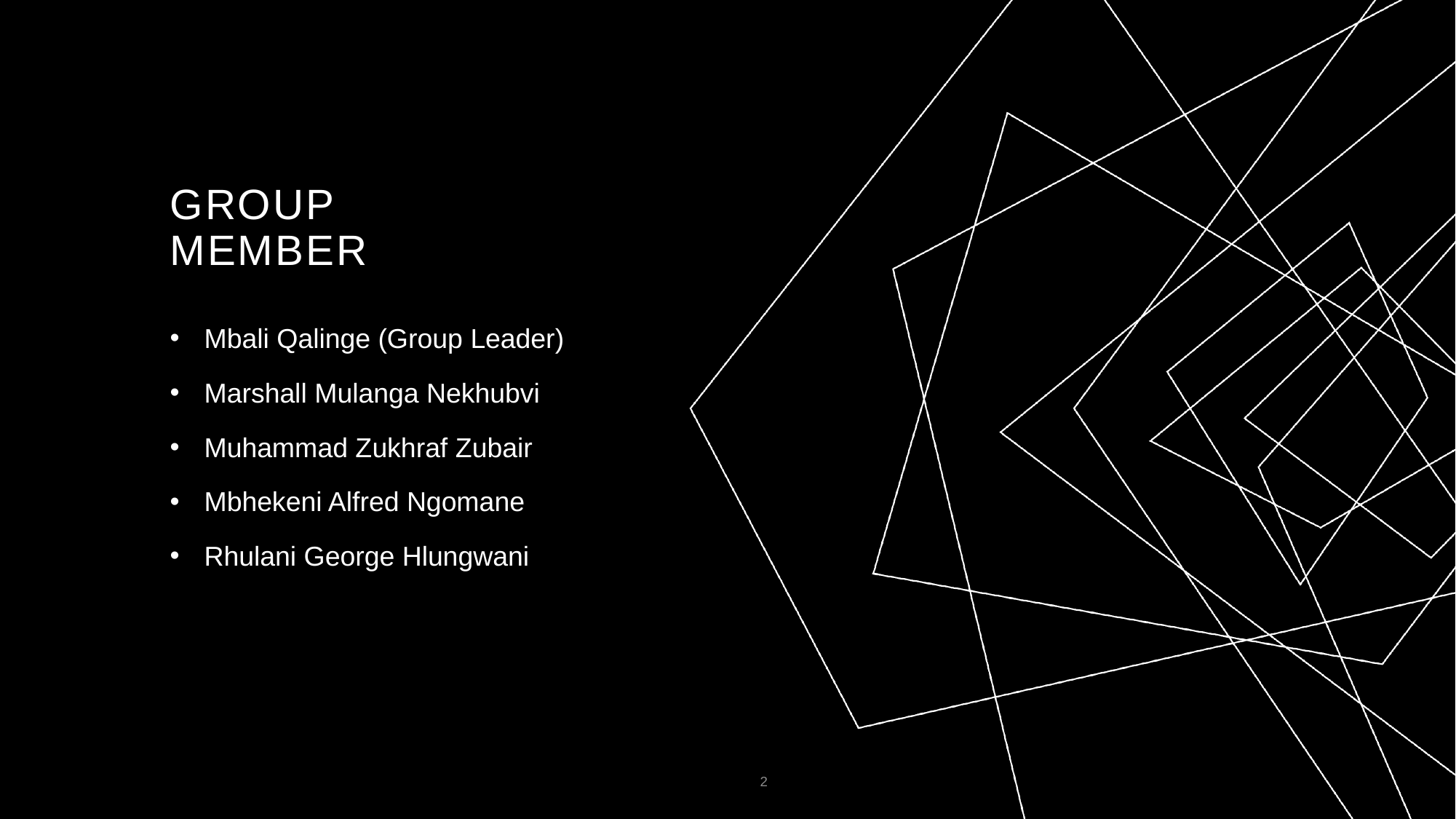

# Group member
Mbali Qalinge (Group Leader)
Marshall Mulanga Nekhubvi
Muhammad Zukhraf Zubair
Mbhekeni Alfred Ngomane
Rhulani George Hlungwani
2